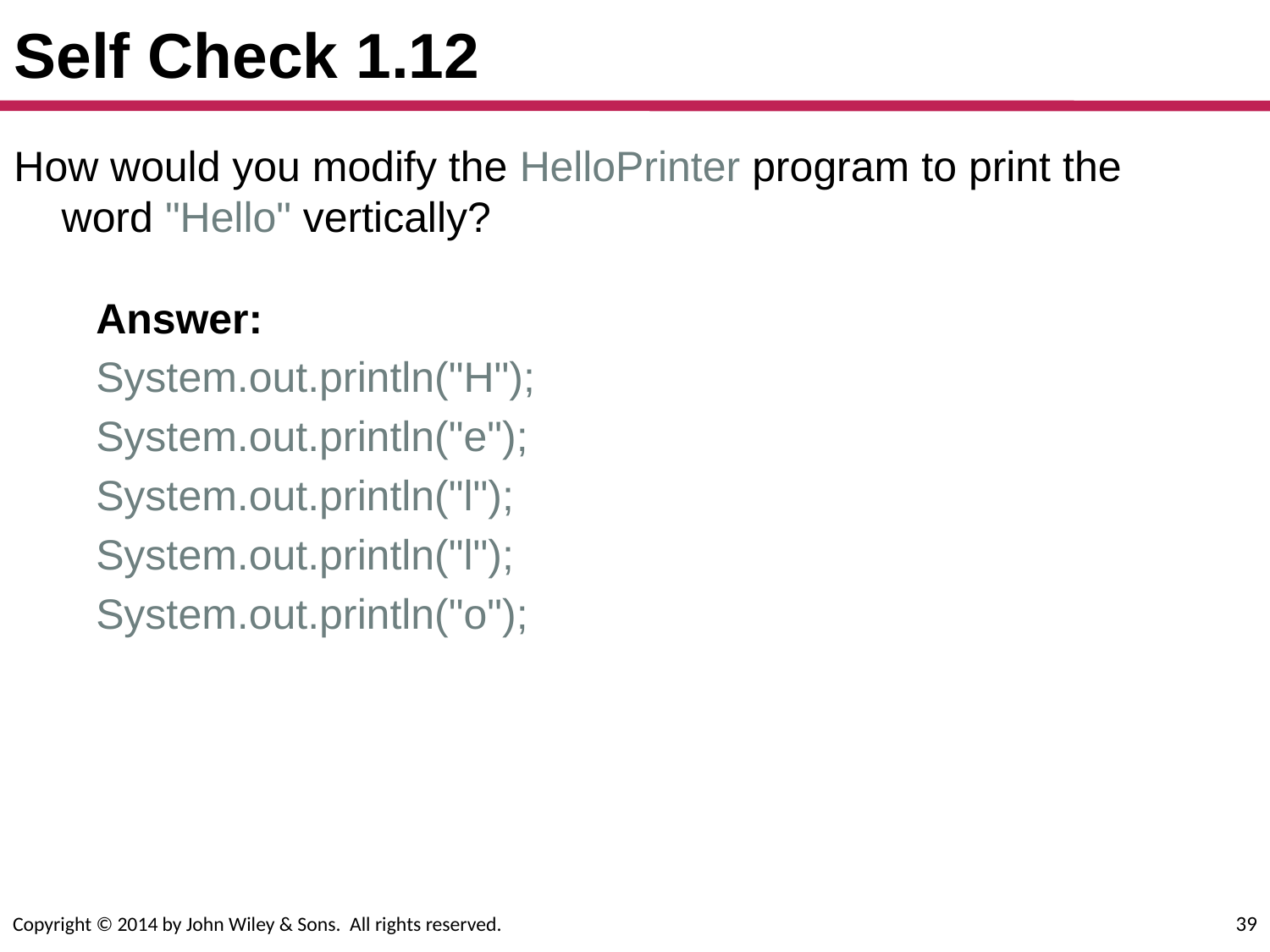

# Self Check 1.12
How would you modify the HelloPrinter program to print the word "Hello" vertically?
Answer:
System.out.println("H");
System.out.println("e");
System.out.println("l");
System.out.println("l");
System.out.println("o");